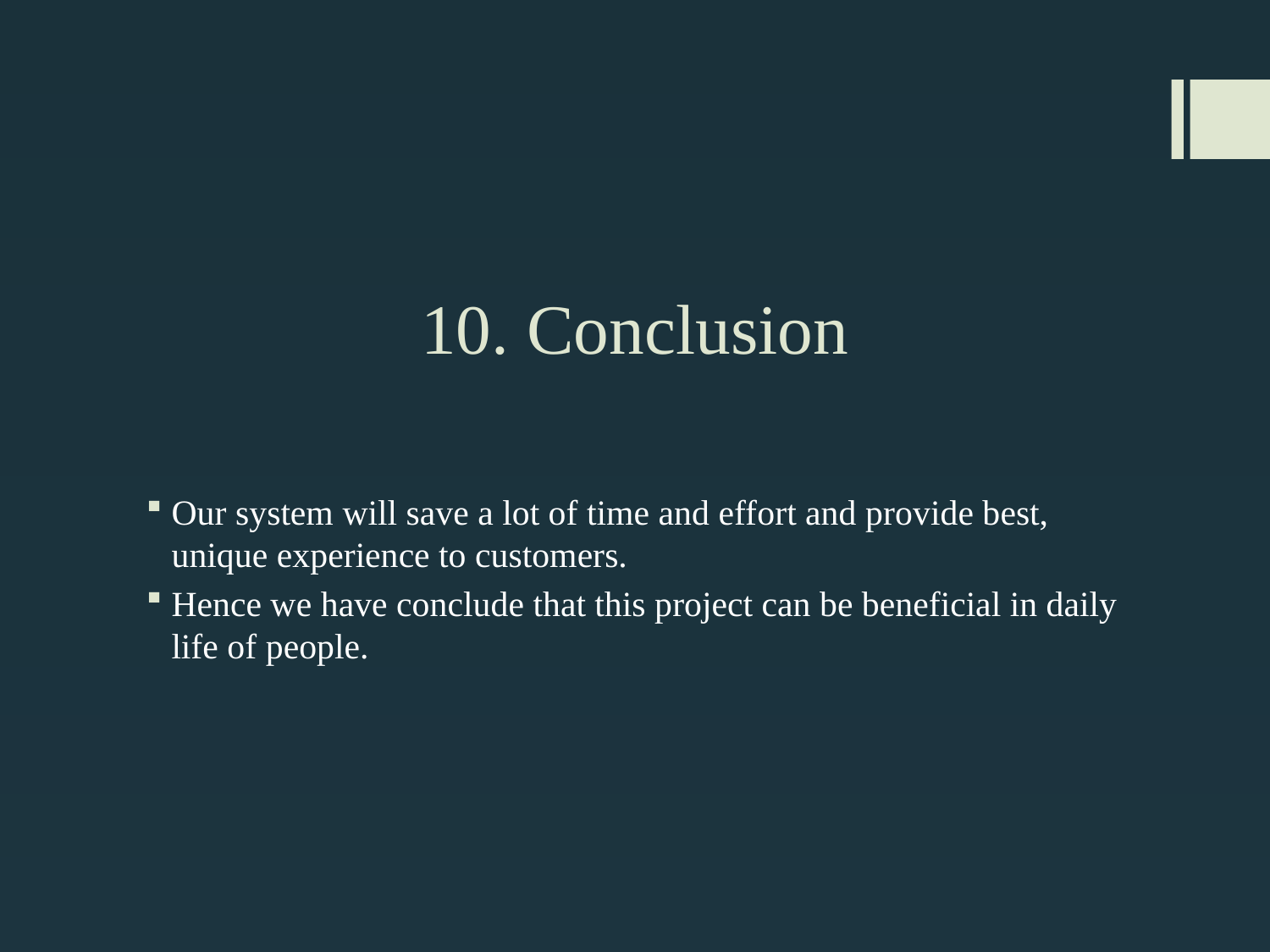

# 10. Conclusion

Our system will save a lot of time and effort and provide best, unique experience to customers.
Hence we have conclude that this project can be beneficial in daily life of people.